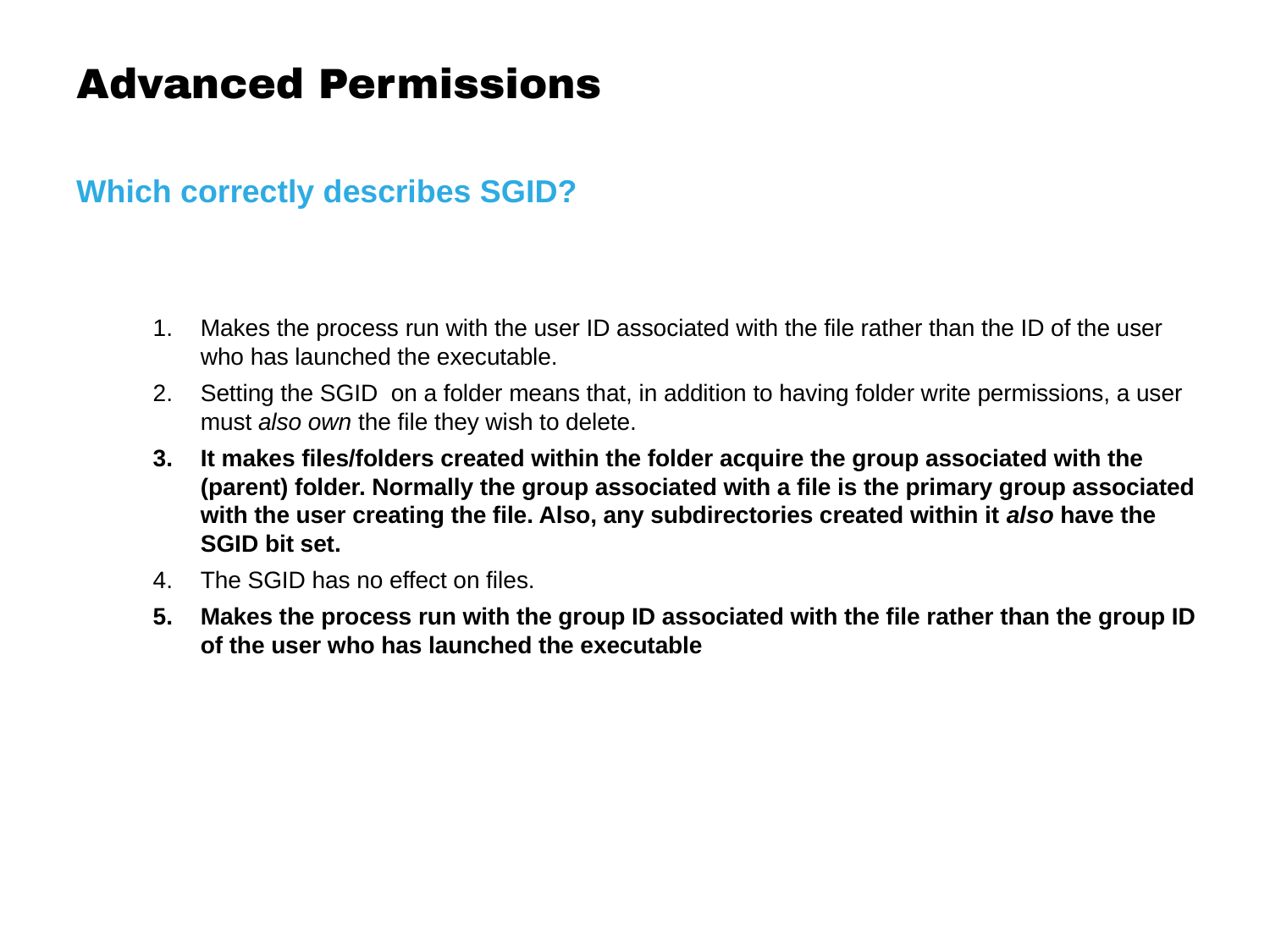

# Advanced Permissions
Which correctly describes SGID?
Makes the process run with the user ID associated with the file rather than the ID of the user who has launched the executable.
Setting the SGID  on a folder means that, in addition to having folder write permissions, a user must also own the file they wish to delete.
It makes files/folders created within the folder acquire the group associated with the (parent) folder. Normally the group associated with a file is the primary group associated with the user creating the file. Also, any subdirectories created within it also have the SGID bit set.
The SGID has no effect on files.
Makes the process run with the group ID associated with the file rather than the group ID of the user who has launched the executable